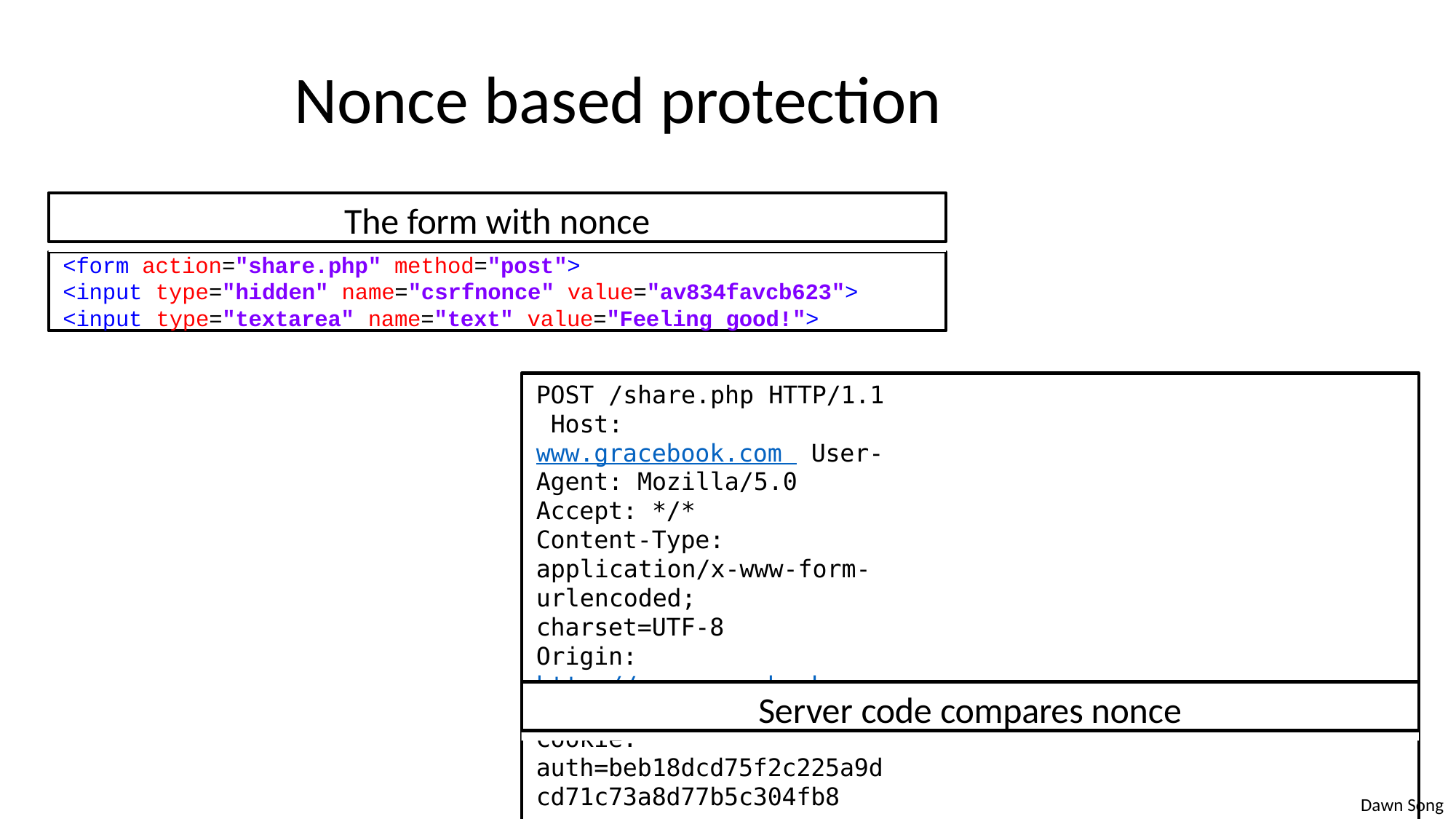

# Nonce based protection

The form with nonce
<form action="share.php" method="post">
<input type="hidden" name="csrfnonce" value="av834favcb623">
<input type="textarea" name="text" value="Feeling good!">
POST /share.php HTTP/1.1  Host: www.gracebook.com  User-Agent: Mozilla/5.0  Accept: */*
Content-Type: application/x-www-form-urlencoded;
charset=UTF-8
Origin: http://www.gracebook.com/
Cookie: auth=beb18dcd75f2c225a9dcd71c73a8d77b5c304fb8

Text=Feeling good!&csrfnonce=av834favcb623

Server code compares nonce
Dawn Song